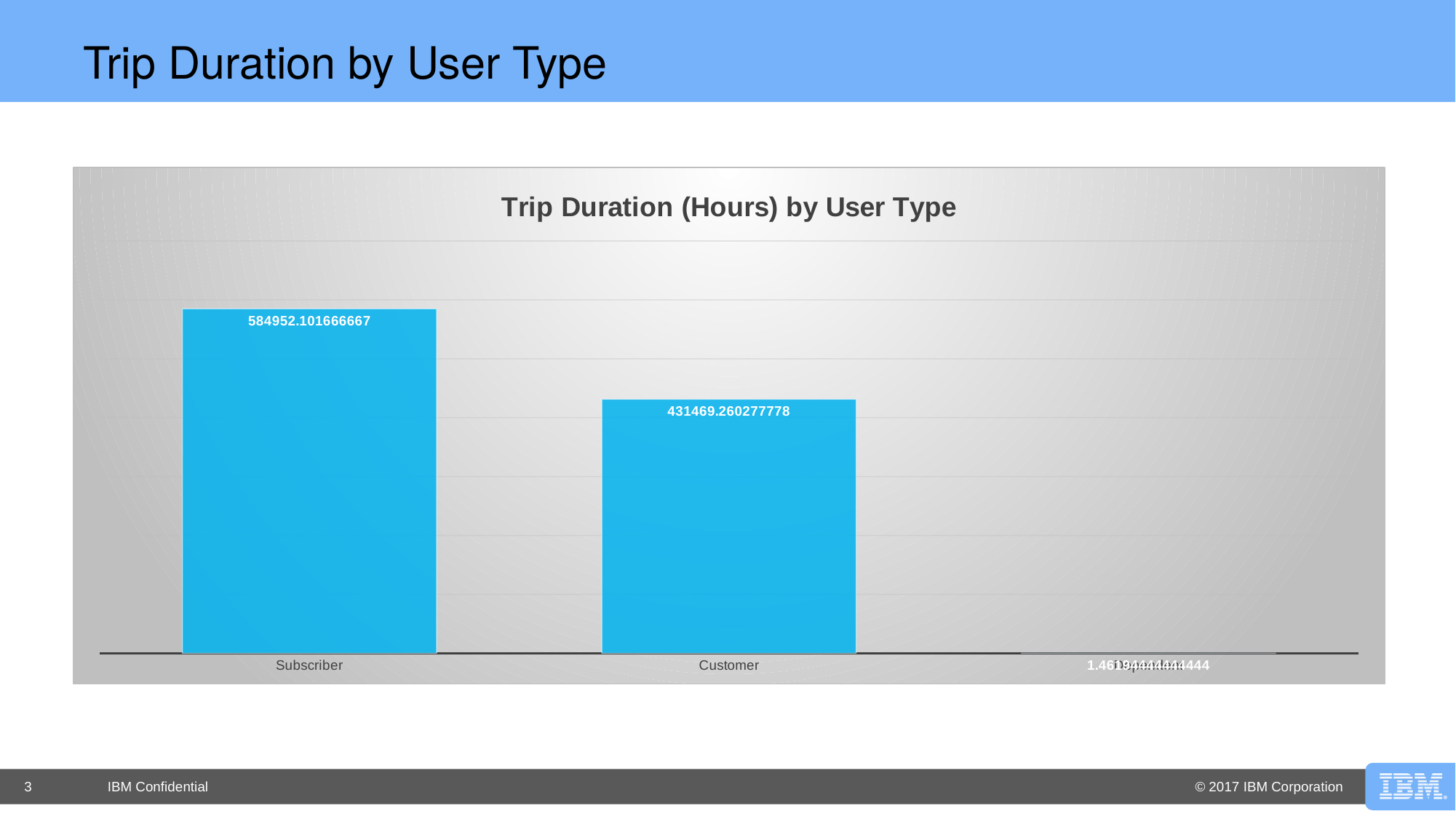

# Trip Duration by User Type

### Chart: Trip Duration (Hours) by User Type

| Category | SumOftripduration |
|---|---|
| Subscriber | 584952.1016666667 |
| Customer | 431469.2602777778 |
| Dependent | 1.4619444444444445 |